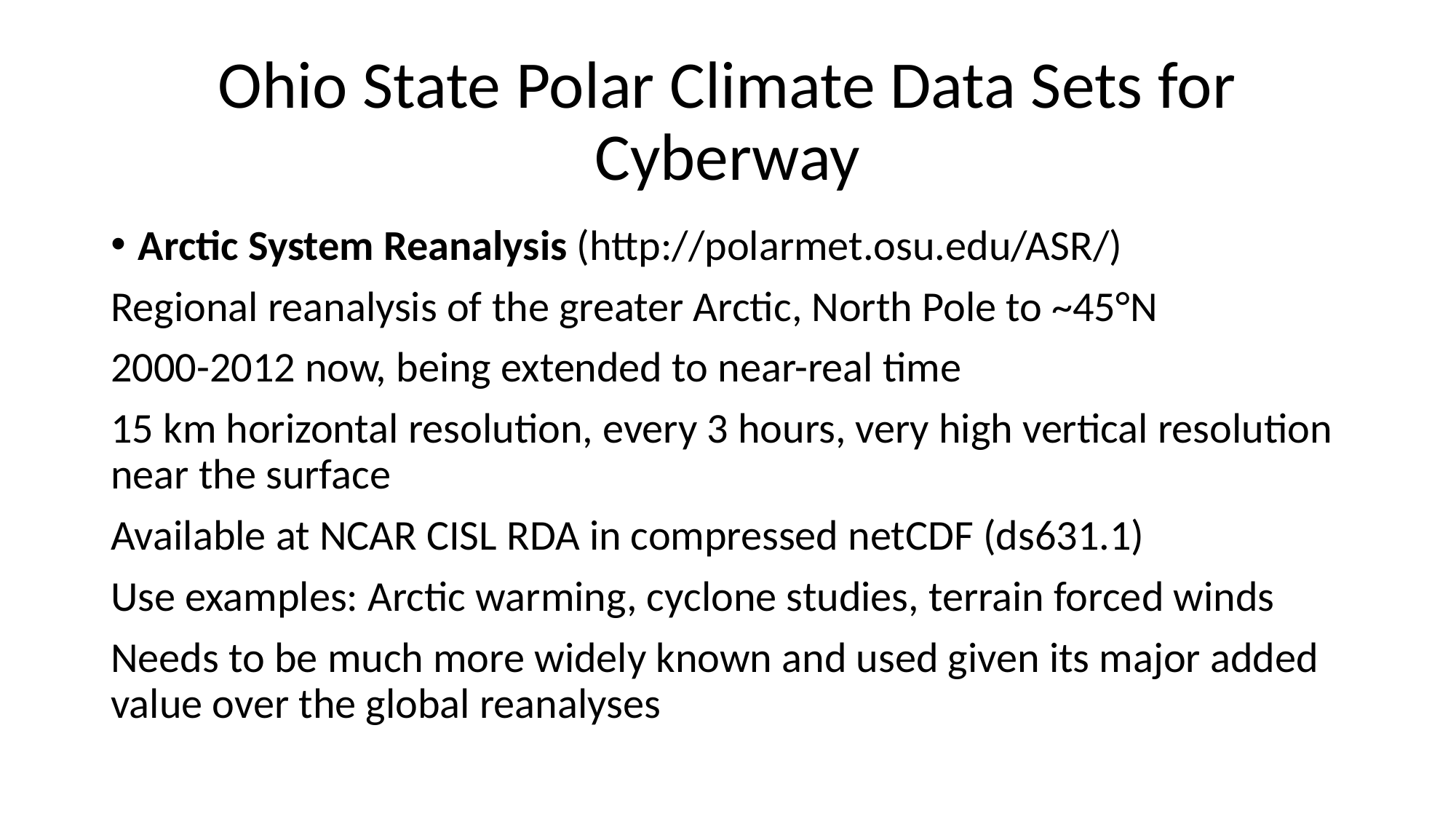

# Ohio State Polar Climate Data Sets for Cyberway
Arctic System Reanalysis (http://polarmet.osu.edu/ASR/)
Regional reanalysis of the greater Arctic, North Pole to ~45°N
2000-2012 now, being extended to near-real time
15 km horizontal resolution, every 3 hours, very high vertical resolution near the surface
Available at NCAR CISL RDA in compressed netCDF (ds631.1)
Use examples: Arctic warming, cyclone studies, terrain forced winds
Needs to be much more widely known and used given its major added value over the global reanalyses